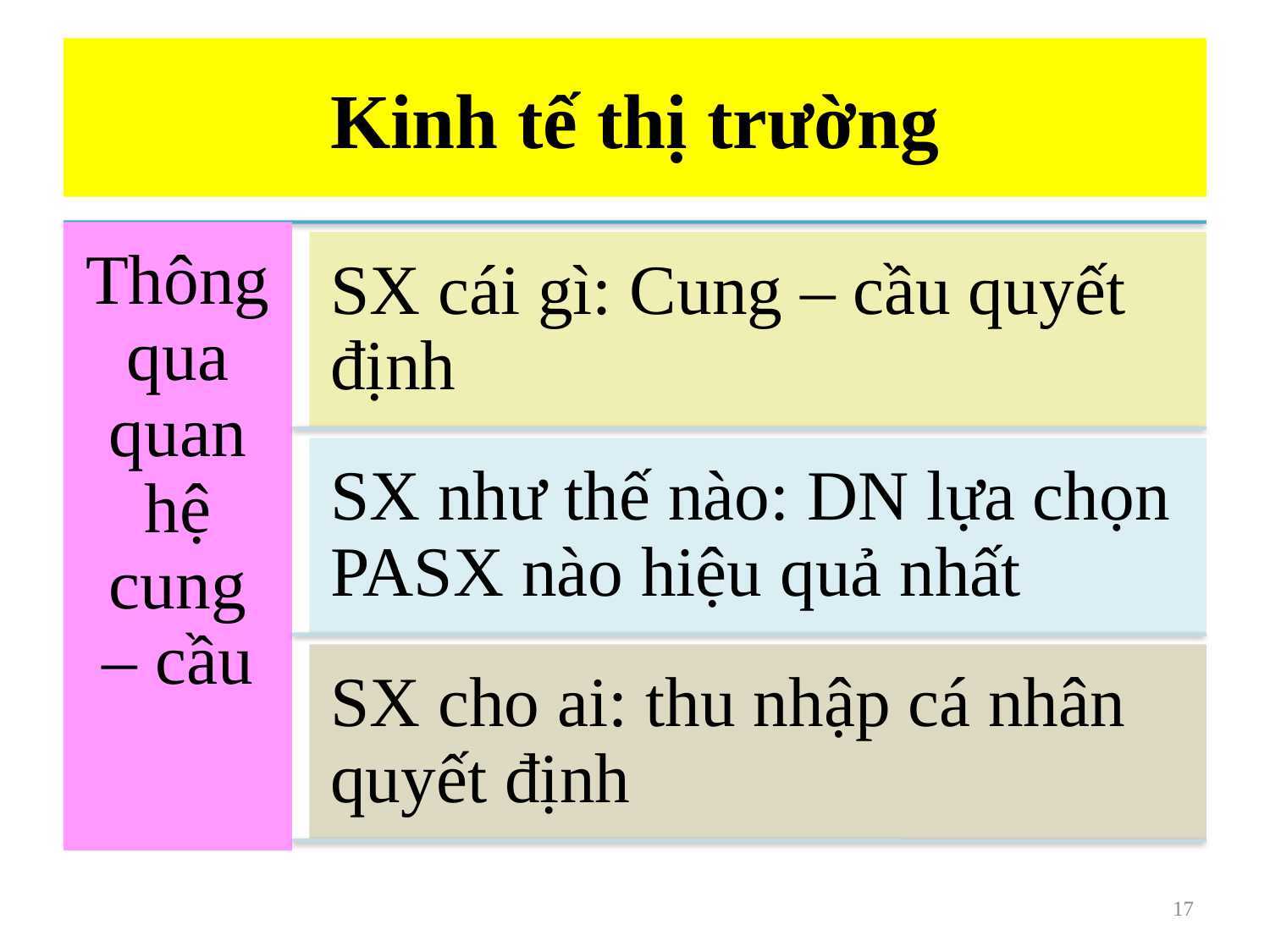

# Kinh tế thị trường
Thông qua quan hệ cung – cầu
SX cái gì: Cung – cầu quyết định
SX như thế nào: DN lựa chọn PASX nào hiệu quả nhất
SX cho ai: thu nhập cá nhân quyết định
17